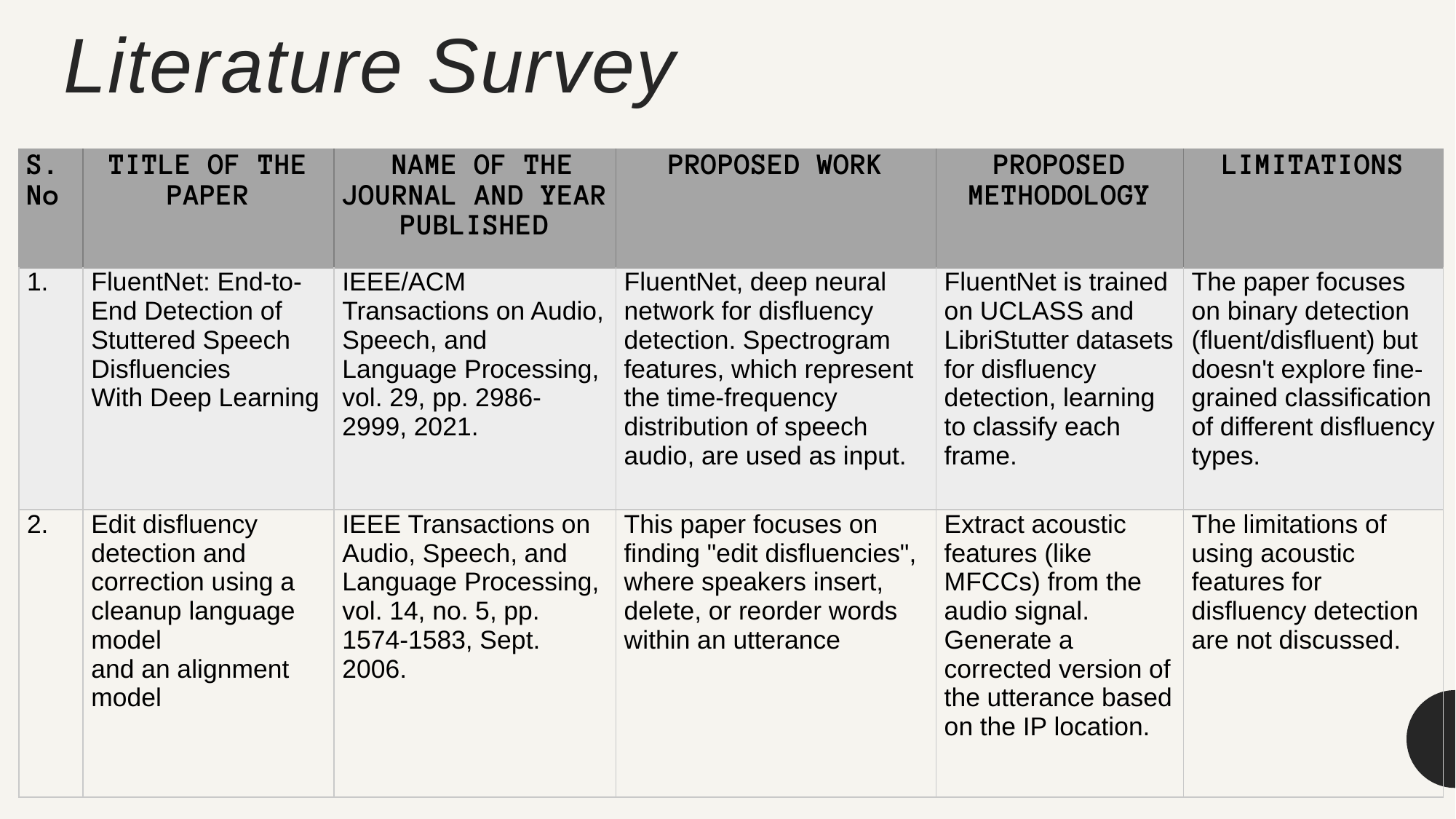

# Literature Survey
| S.No | TITLE OF THE PAPER | NAME OF THE JOURNAL AND YEAR PUBLISHED | PROPOSED WORK | PROPOSED METHODOLOGY | LIMITATIONS |
| --- | --- | --- | --- | --- | --- |
| 1. | FluentNet: End-to-End Detection of Stuttered Speech Disfluencies  With Deep Learning | IEEE/ACM Transactions on Audio, Speech, and Language Processing, vol. 29, pp. 2986-  2999, 2021. | FluentNet, deep neural network for disfluency detection. Spectrogram features, which represent the time-frequency distribution of speech audio, are used as input. | FluentNet is trained on UCLASS and LibriStutter datasets for disfluency detection, learning to classify each frame. | The paper focuses on binary detection (fluent/disfluent) but doesn't explore fine-grained classification of different disfluency types. |
| 2. | Edit disfluency detection and correction using a cleanup language model  and an alignment model | IEEE Transactions on Audio, Speech, and Language Processing, vol. 14, no. 5, pp.  1574-1583, Sept. 2006. | This paper focuses on finding "edit disfluencies", where speakers insert,  delete, or reorder words within an utterance | Extract acoustic features (like MFCCs) from the audio signal.  Generate a corrected version of the utterance based on the IP location. | The limitations of using acoustic features for disfluency detection are not discussed. |